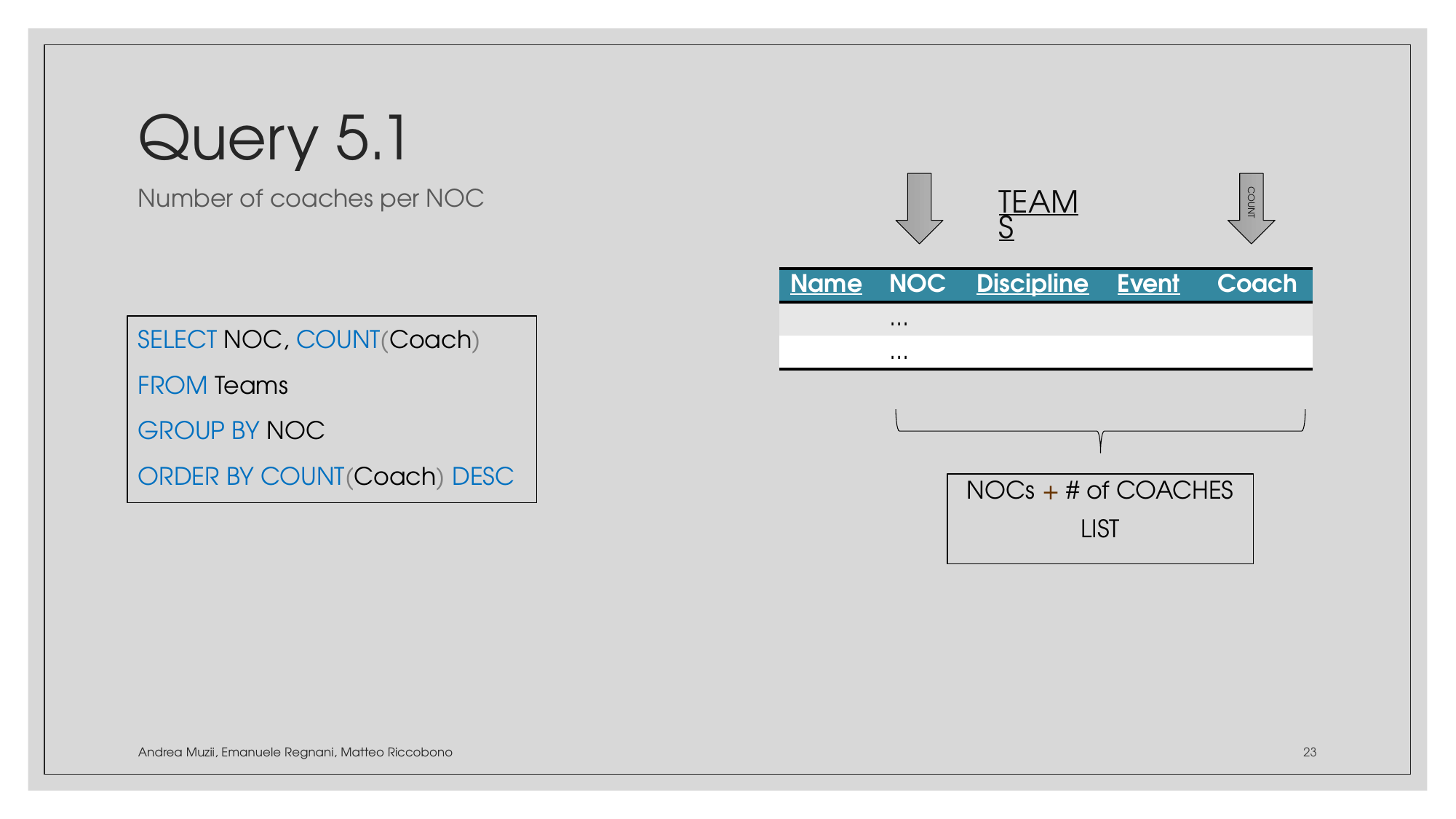

# Query 5.1
Number of coaches per NOC
TEAMS

COUNT

| Name | NOC | Discipline | Event | Coach |
| --- | --- | --- | --- | --- |
|  | ... |  |  |  |
|  | ... |  |  |  |
SELECT NOC, COUNT(Coach)
FROM Teams
GROUP BY NOC
ORDER BY COUNT(Coach) DESC
NOCs + # of COACHES
LIST
Andrea Muzii, Emanuele Regnani, Matteo Riccobono
23